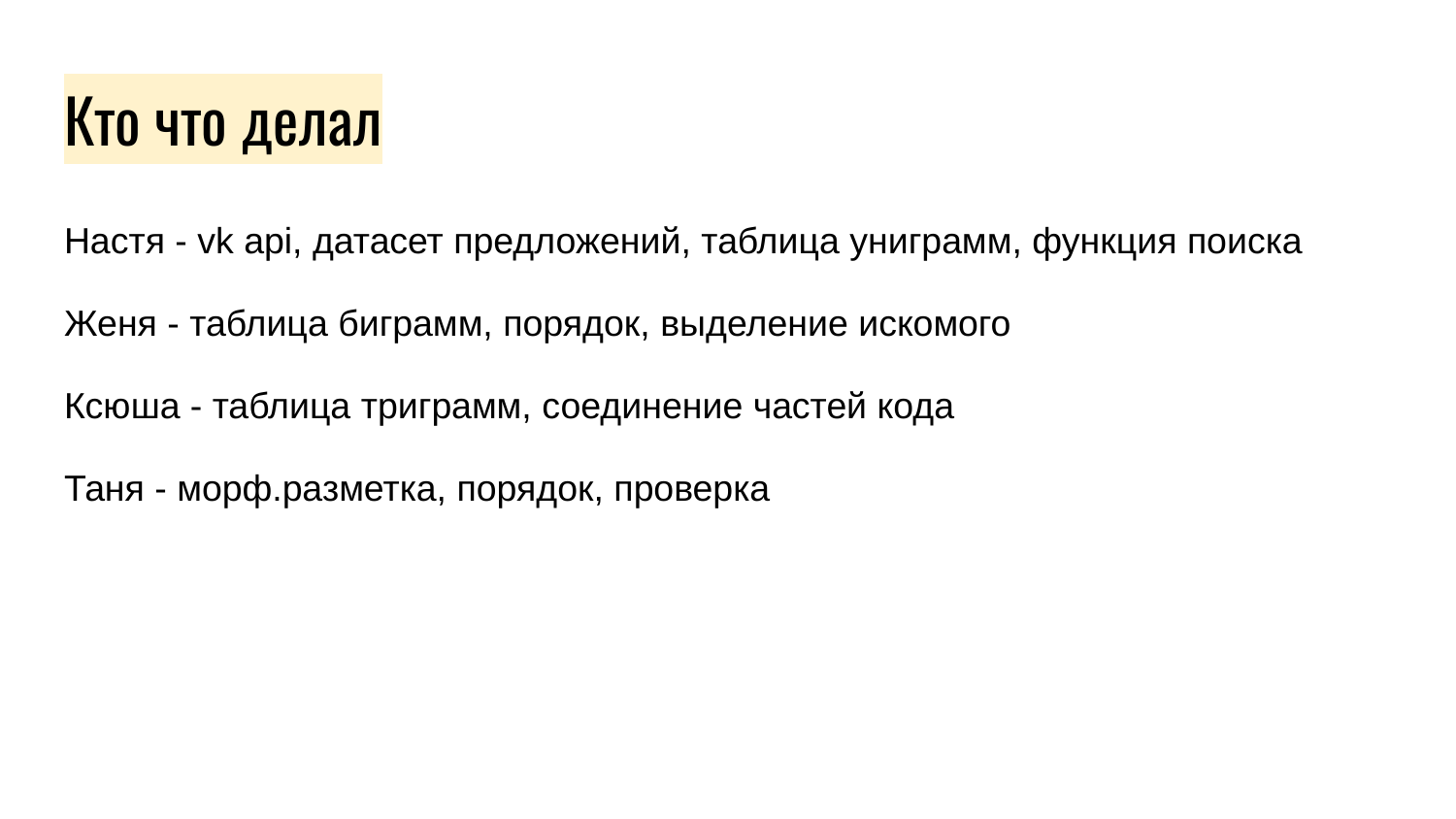

# Кто что делал
Настя - vk api, датасет предложений, таблица униграмм, функция поиска
Женя - таблица биграмм, порядок, выделение искомого
Ксюша - таблица триграмм, соединение частей кода
Таня - морф.разметка, порядок, проверка